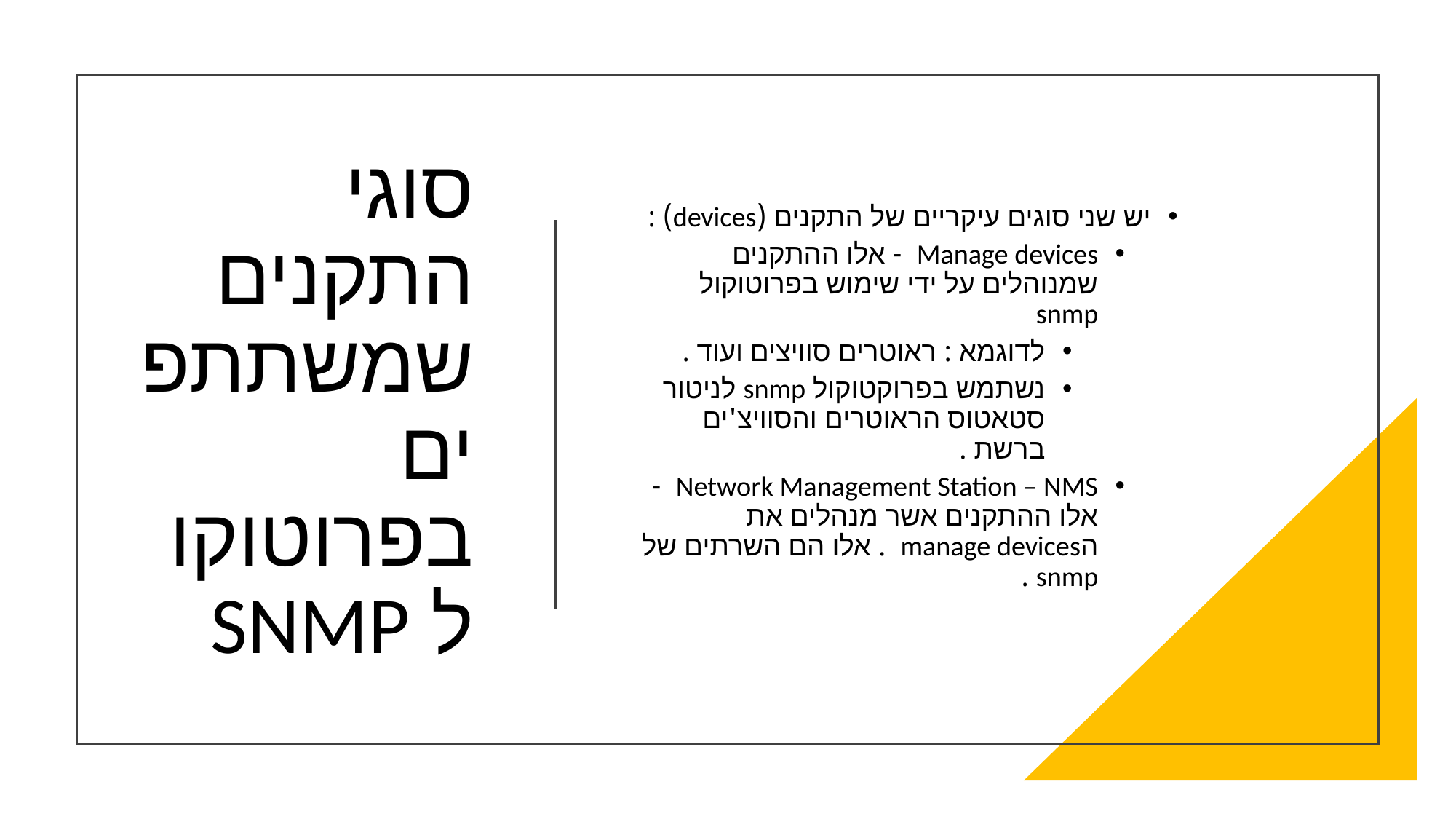

# סוגי התקנים שמשתתפים בפרוטוקול SNMP
יש שני סוגים עיקריים של התקנים (devices) :
Manage devices  - אלו ההתקנים שמנוהלים על ידי שימוש בפרוטוקול snmp
לדוגמא : ראוטרים סוויצים ועוד .
נשתמש בפרוקטוקול snmp לניטור סטאטוס הראוטרים והסוויצ'ים ברשת .
Network Management Station – NMS  - אלו ההתקנים אשר מנהלים את הmanage devices  . אלו הם השרתים של snmp .